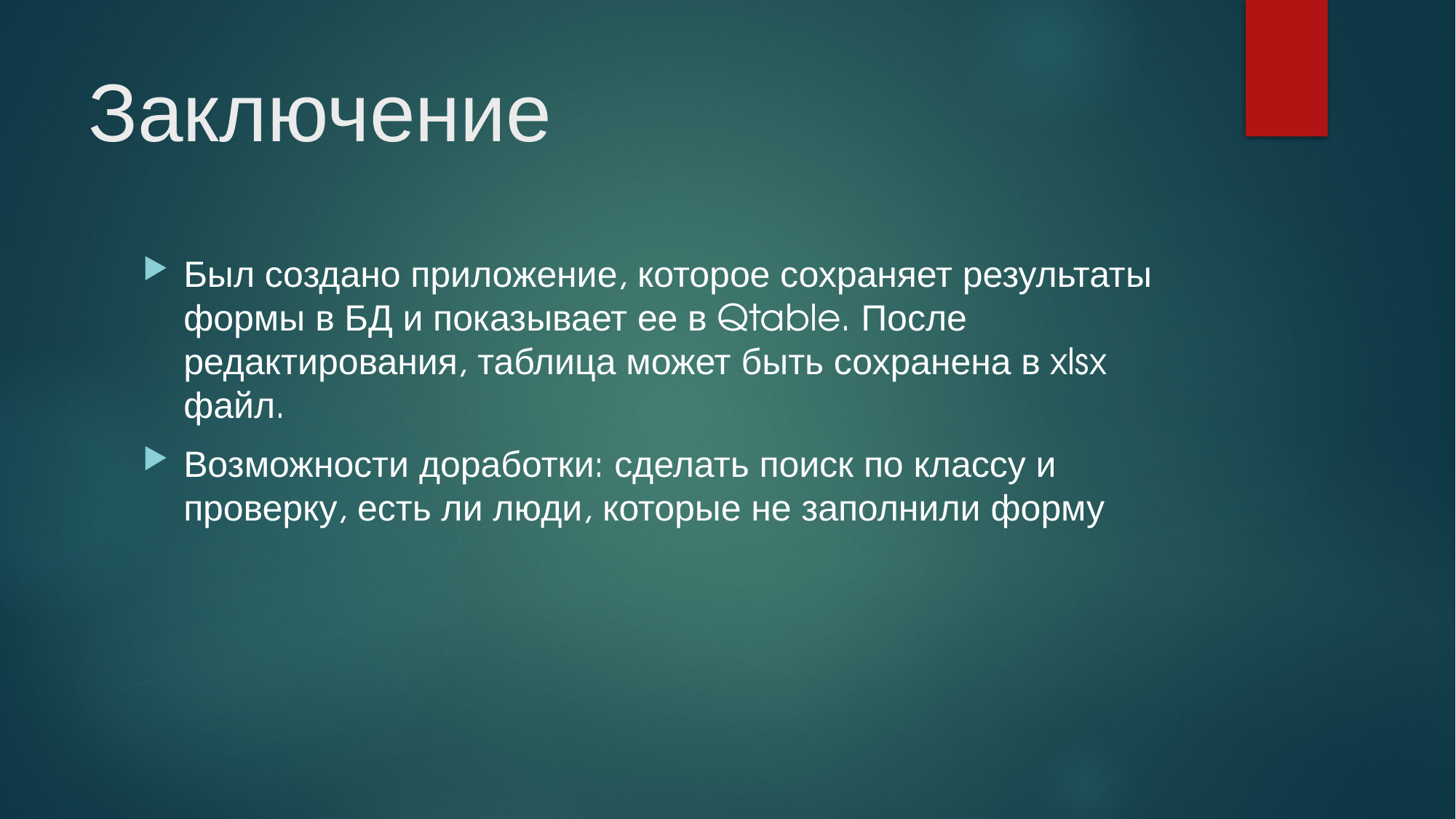

# Заключение
Был создано приложение, которое сохраняет результаты формы в БД и показывает ее в Qtable. После редактирования, таблица может быть сохранена в xlsx файл.
Возможности доработки: сделать поиск по классу и проверку, есть ли люди, которые не заполнили форму